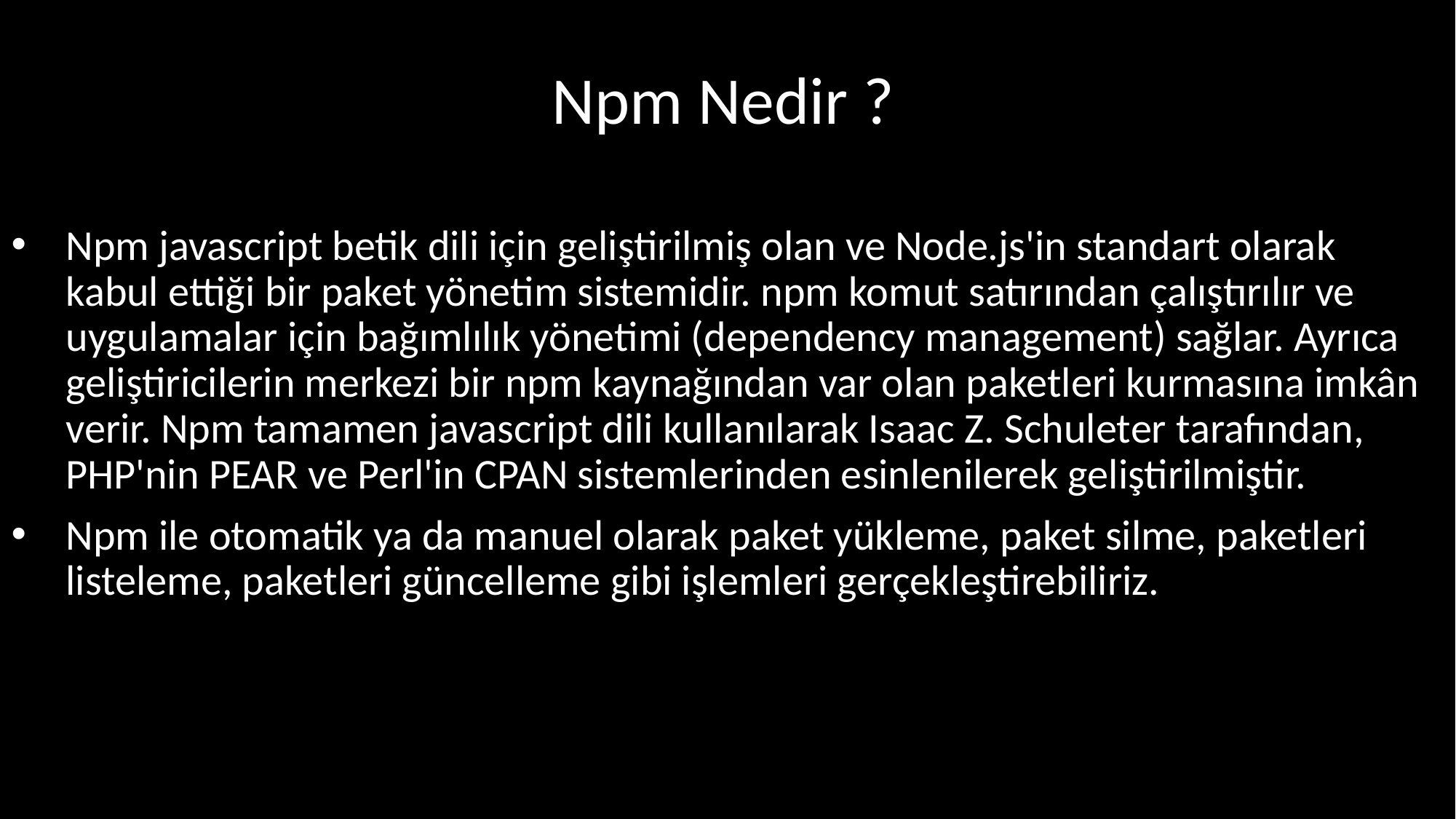

# Npm Nedir ?
Npm javascript betik dili için geliştirilmiş olan ve Node.js'in standart olarak kabul ettiği bir paket yönetim sistemidir. npm komut satırından çalıştırılır ve uygulamalar için bağımlılık yönetimi (dependency management) sağlar. Ayrıca geliştiricilerin merkezi bir npm kaynağından var olan paketleri kurmasına imkân verir. Npm tamamen javascript dili kullanılarak Isaac Z. Schuleter tarafından, PHP'nin PEAR ve Perl'in CPAN sistemlerinden esinlenilerek geliştirilmiştir.
Npm ile otomatik ya da manuel olarak paket yükleme, paket silme, paketleri listeleme, paketleri güncelleme gibi işlemleri gerçekleştirebiliriz.